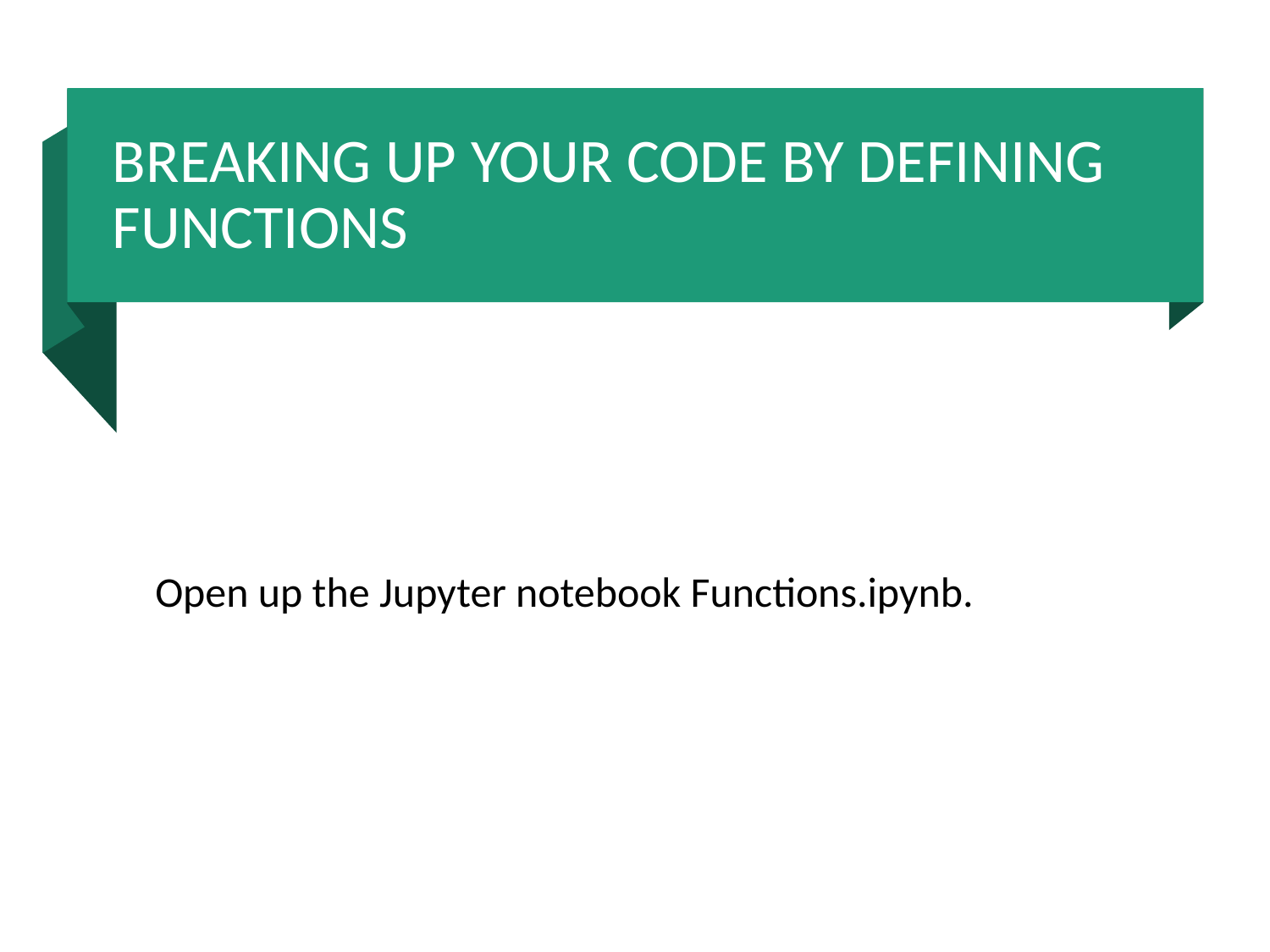

# BREAKING UP YOUR CODE BY DEFINING FUNCTIONS

Open up the Jupyter notebook Functions.ipynb.